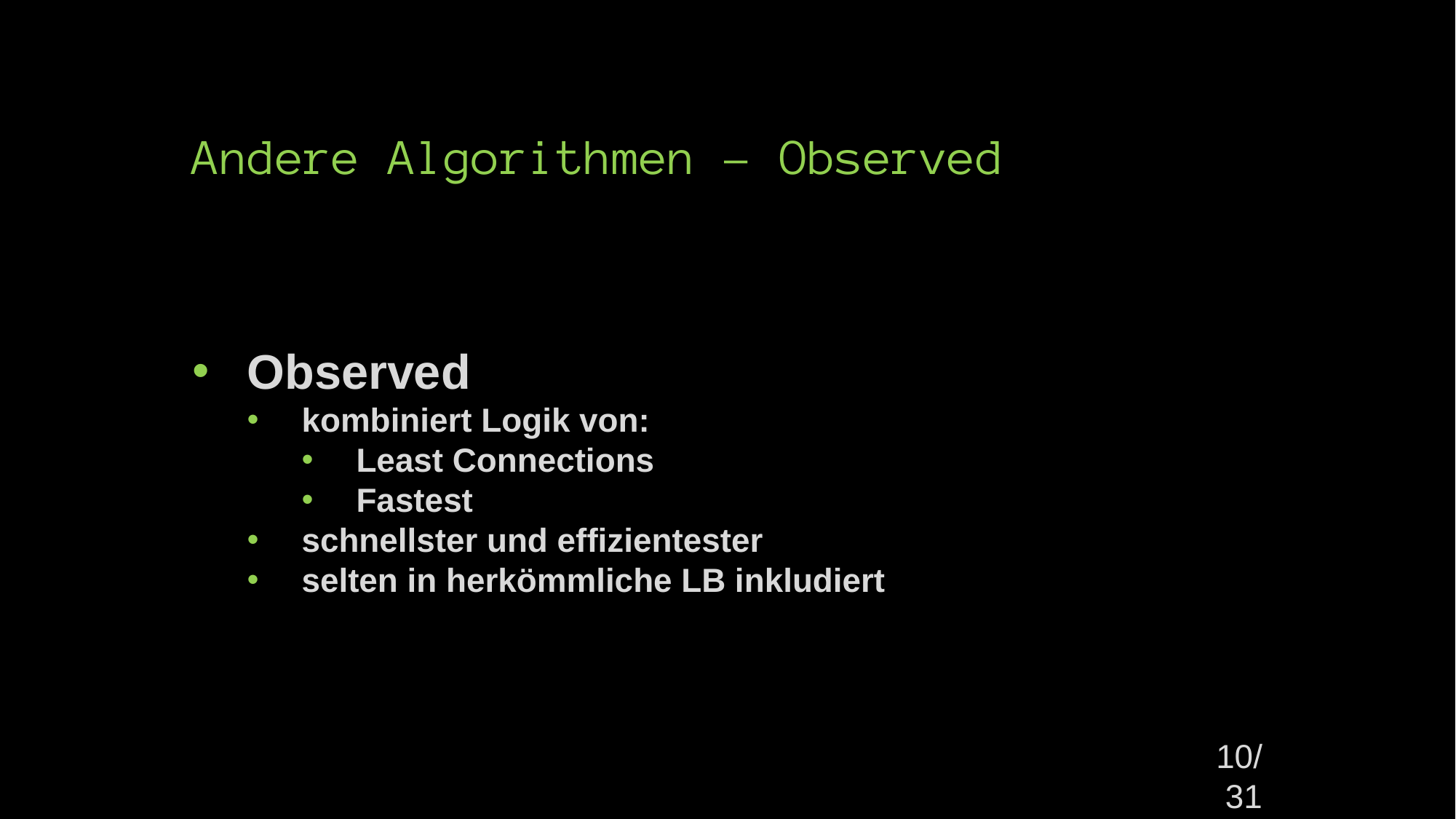

# Andere Algorithmen – Observed
Observed
kombiniert Logik von:
Least Connections
Fastest
schnellster und effizientester
selten in herkömmliche LB inkludiert
10/31